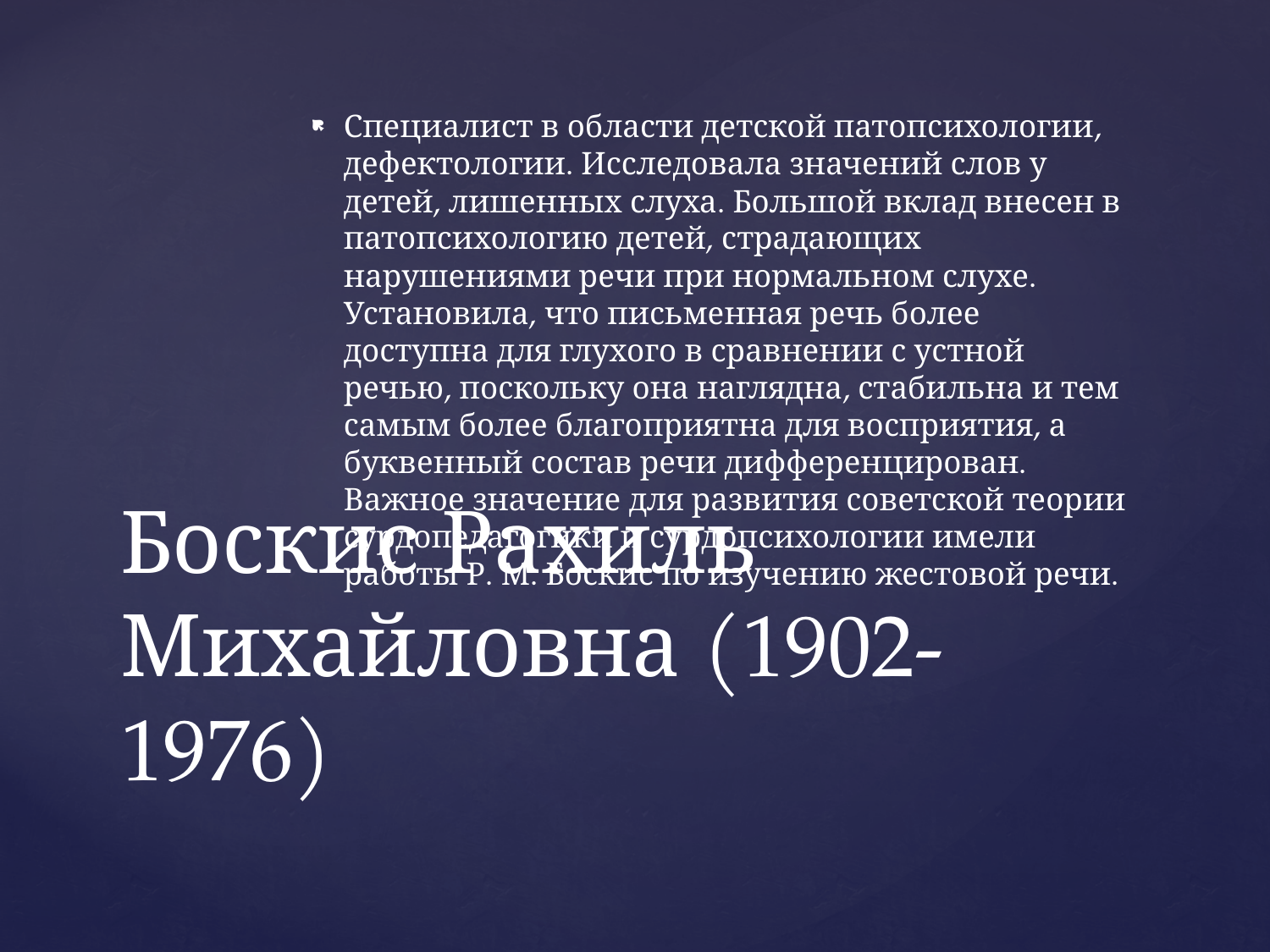

Специалист в области детской патопсихологии, дефектологии. Исследовала значений слов у детей, лишенных слуха. Большой вклад внесен в патопсихологию детей, страдающих нарушениями речи при нормальном слухе. Установила, что письменная речь более доступна для глухого в сравнении с устной речью, поскольку она наглядна, стабильна и тем самым более благоприятна для восприятия, а буквенный состав речи дифференцирован. Важное значение для развития советской теории сурдопедагогики и сурдопсихологии имели работы Р. М. Боскис по изучению жестовой речи.
# Боскис Рахиль Михайловна (1902- 1976)